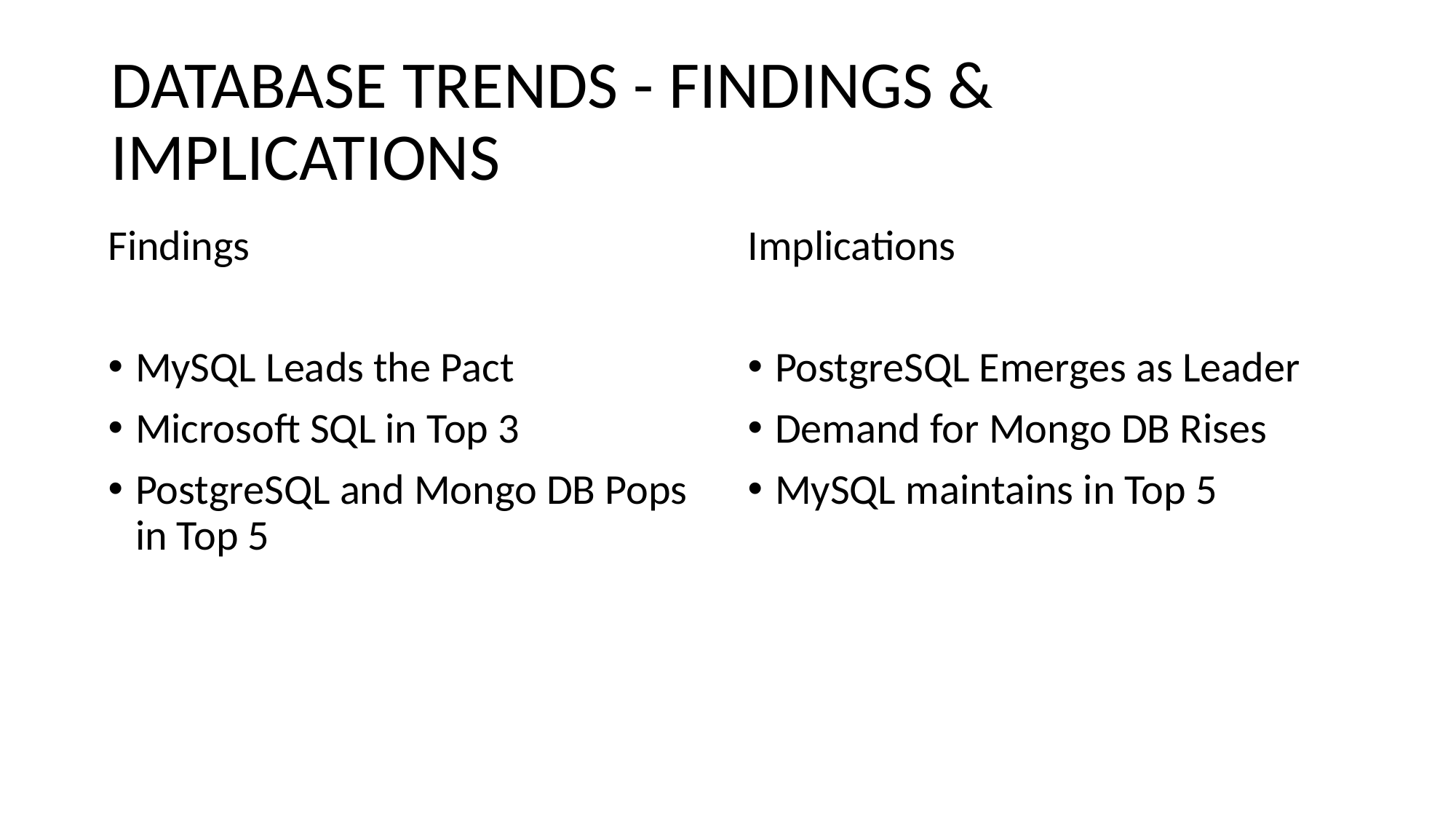

# DATABASE TRENDS - FINDINGS & IMPLICATIONS
Findings

MySQL Leads the Pact
Microsoft SQL in Top 3
PostgreSQL and Mongo DB Pops in Top 5

Implications

PostgreSQL Emerges as Leader
Demand for Mongo DB Rises
MySQL maintains in Top 5